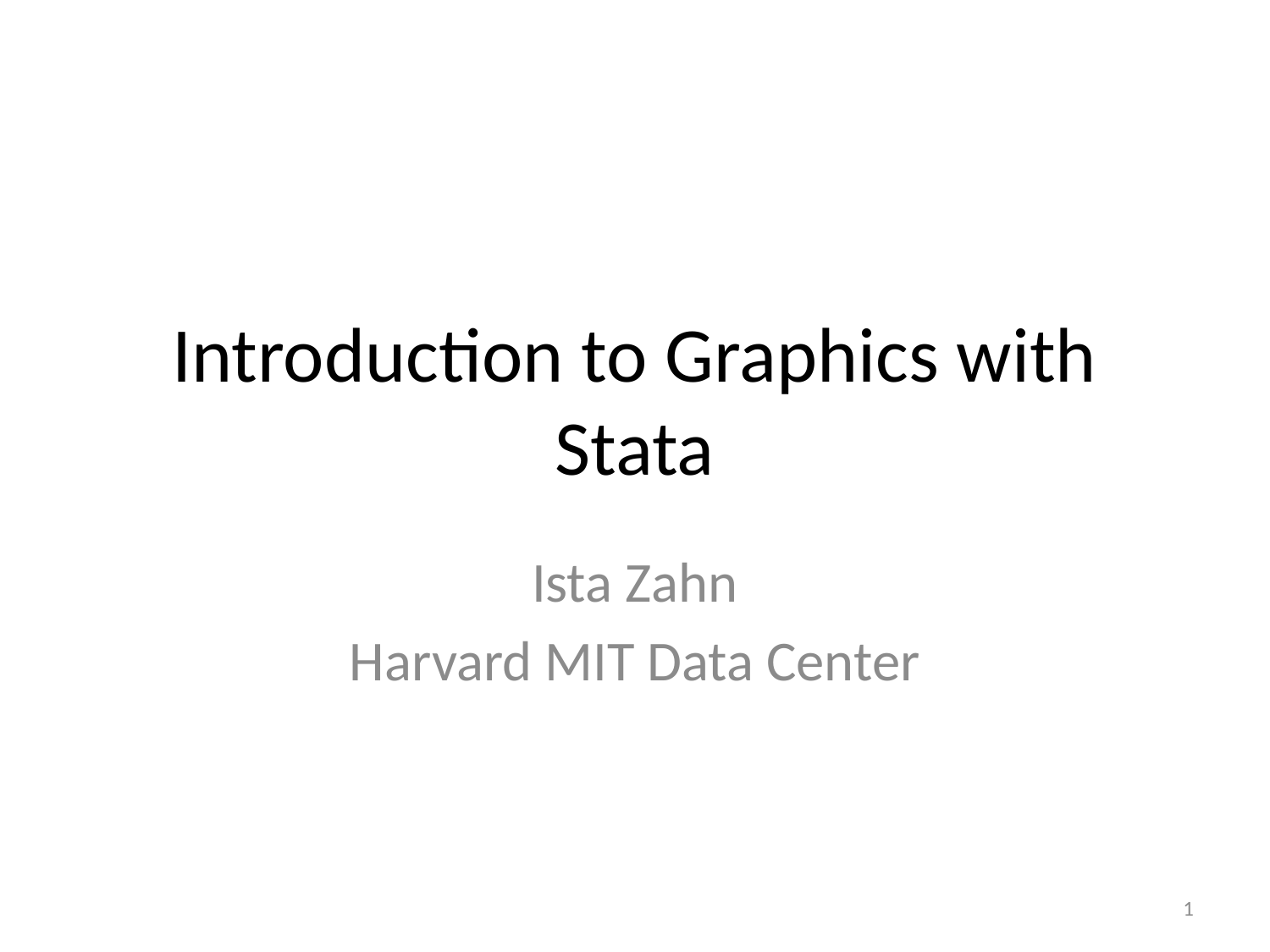

# Introduction to Graphics with Stata
Ista Zahn
Harvard MIT Data Center
1